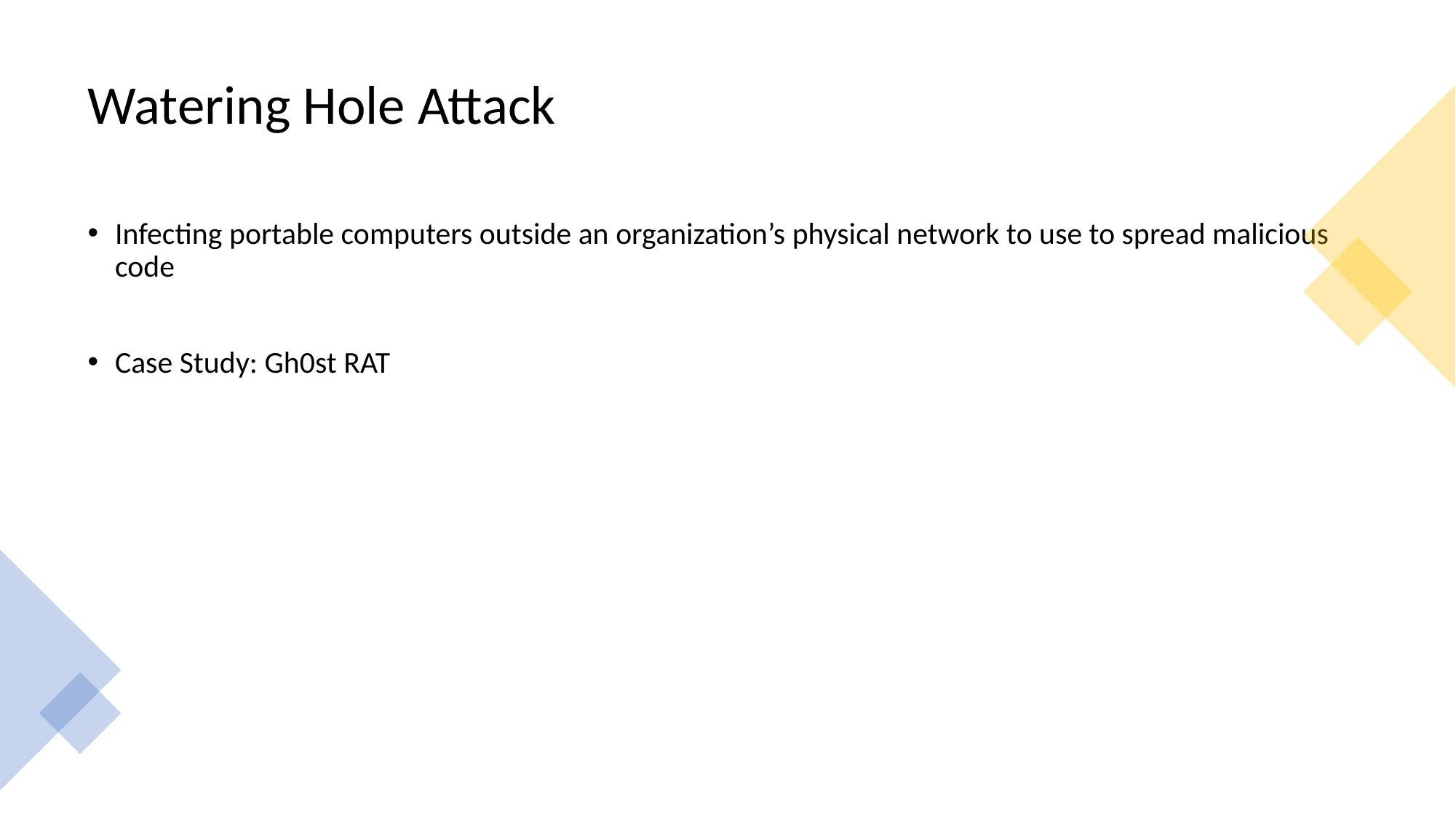

# Watering Hole Attack

Infecting portable computers outside an organization’s physical network to use to spread malicious code

Case Study: Gh0st RAT